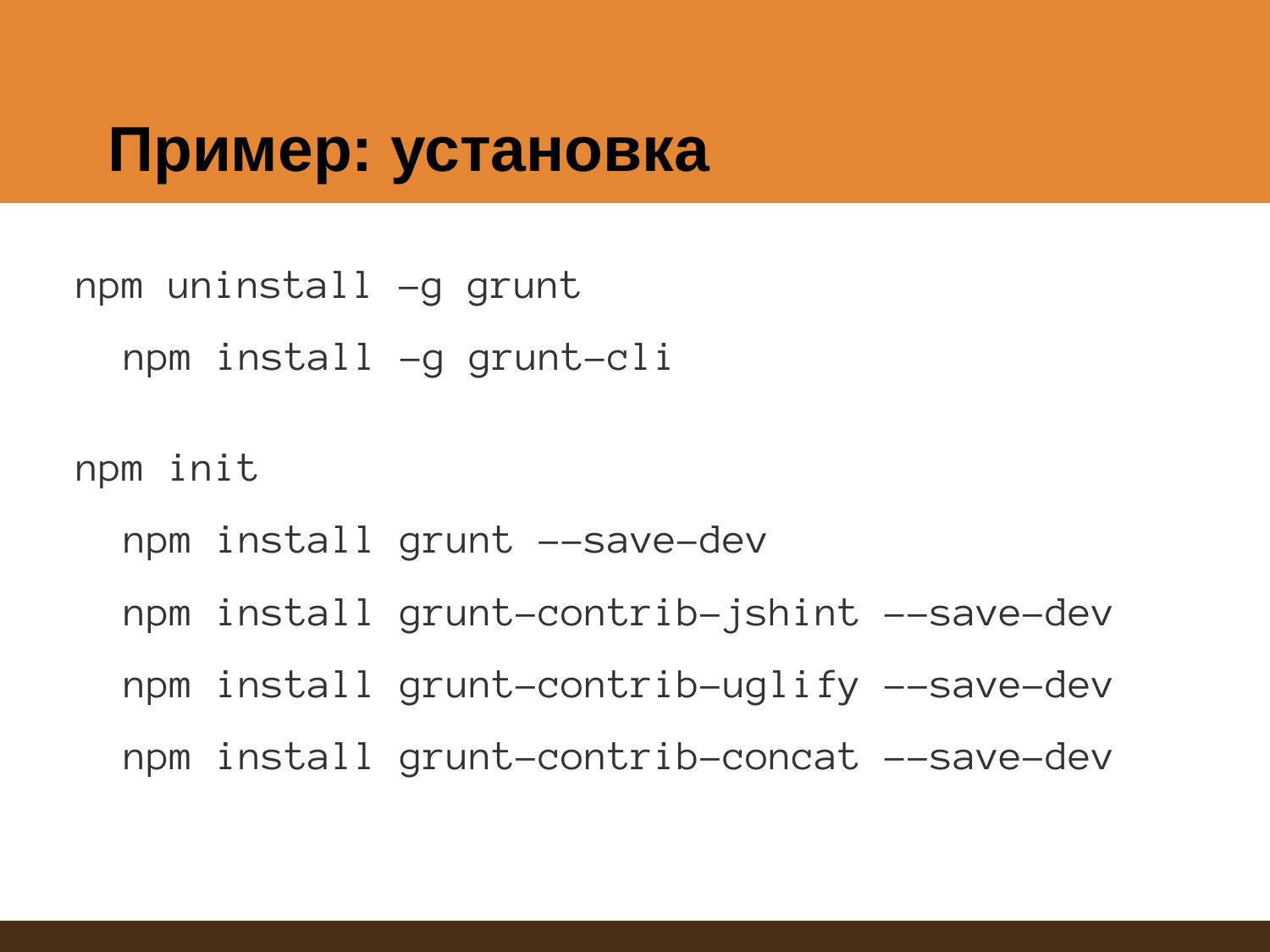

# Пример: установка
npm uninstall -g grunt
npm install -g grunt-cli
npm init
npm install grunt --save-dev
npm install grunt-contrib-jshint --save-dev
npm install grunt-contrib-uglify --save-dev
npm install grunt-contrib-concat --save-dev